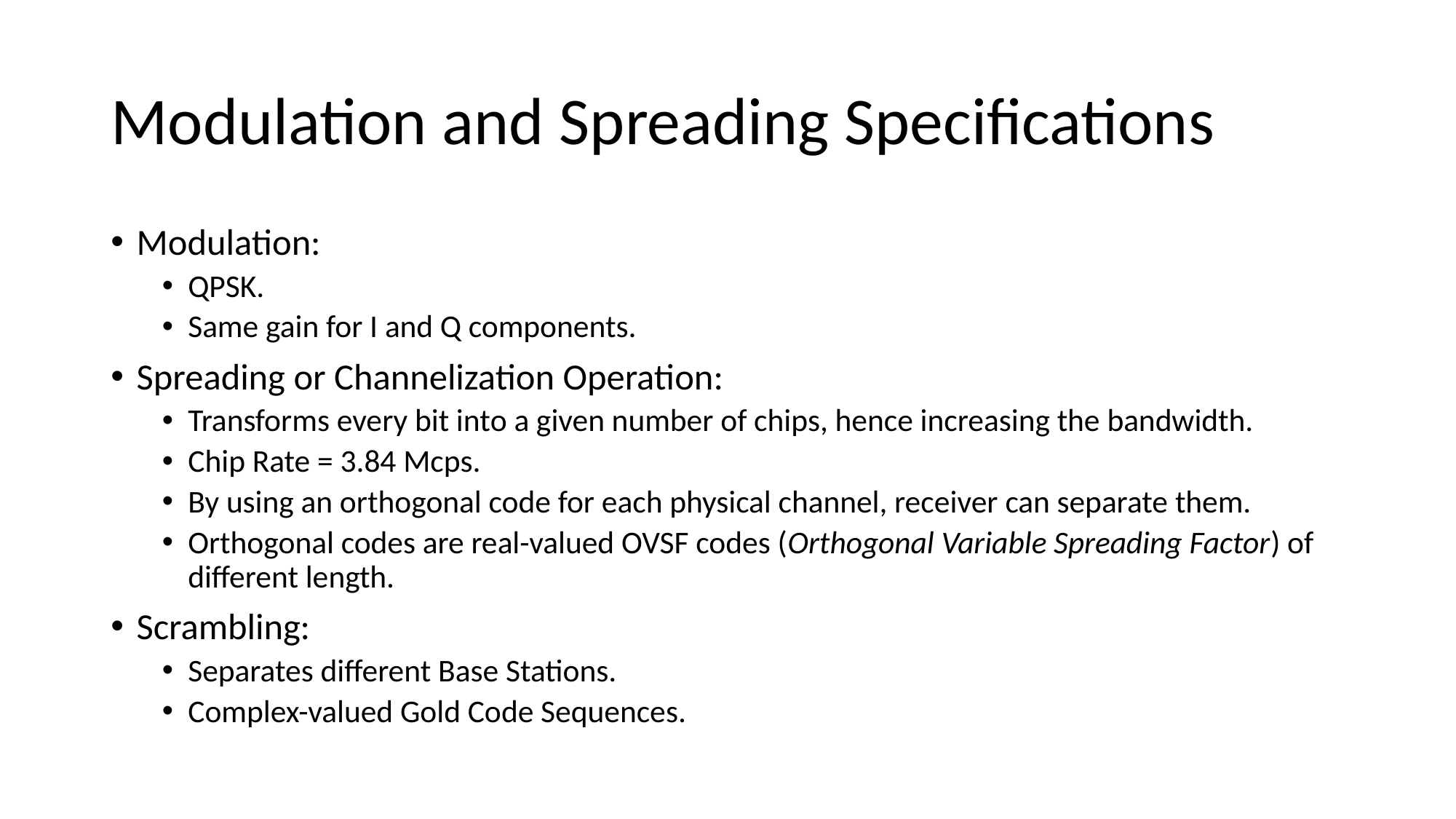

# Modulation and Spreading Specifications
Modulation:
QPSK.
Same gain for I and Q components.
Spreading or Channelization Operation:
Transforms every bit into a given number of chips, hence increasing the bandwidth.
Chip Rate = 3.84 Mcps.
By using an orthogonal code for each physical channel, receiver can separate them.
Orthogonal codes are real-valued OVSF codes (Orthogonal Variable Spreading Factor) of different length.
Scrambling:
Separates different Base Stations.
Complex-valued Gold Code Sequences.